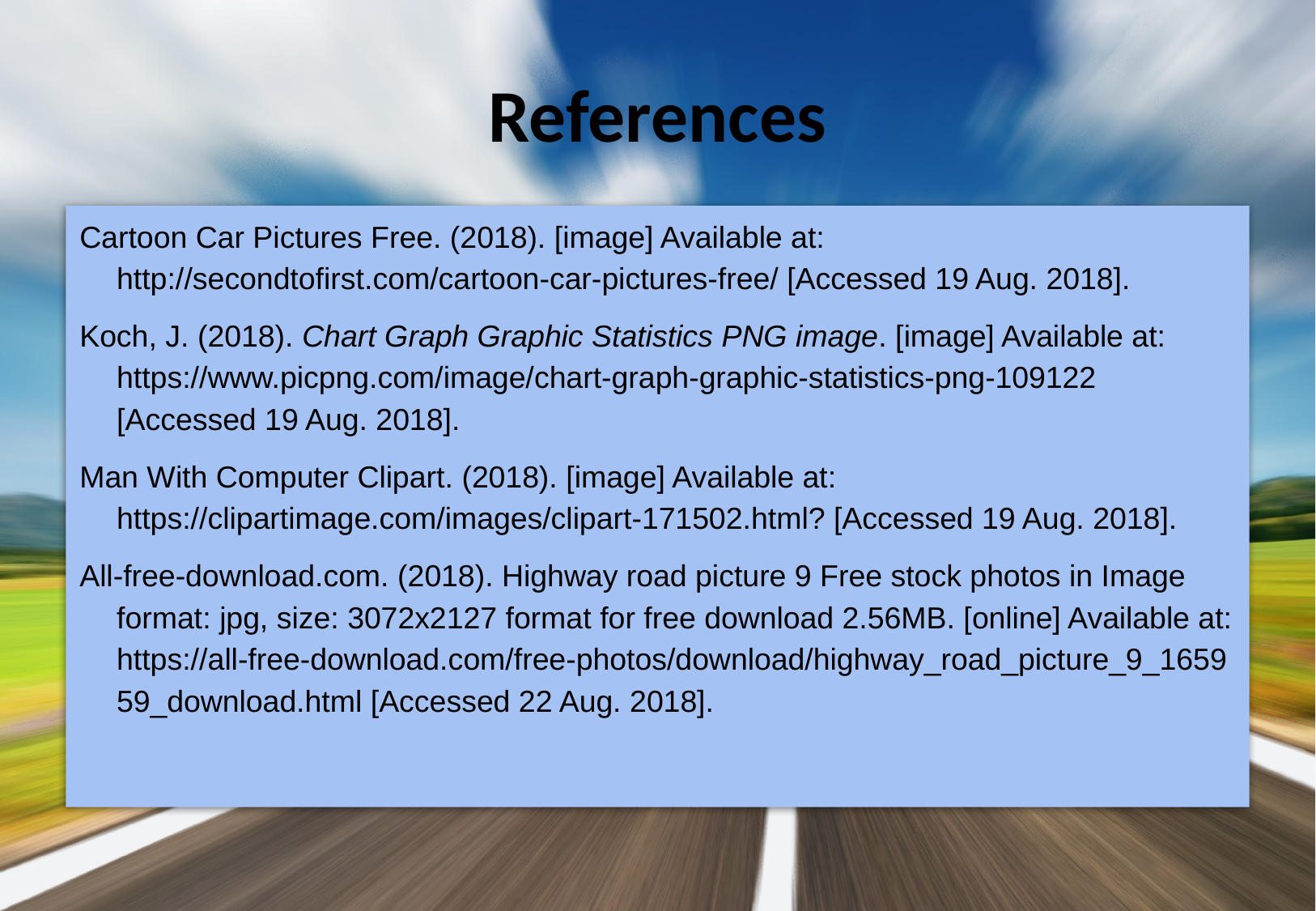

# References
Cartoon Car Pictures Free. (2018). [image] Available at: http://secondtofirst.com/cartoon-car-pictures-free/ [Accessed 19 Aug. 2018].
Koch, J. (2018). Chart Graph Graphic Statistics PNG image. [image] Available at: https://www.picpng.com/image/chart-graph-graphic-statistics-png-109122 [Accessed 19 Aug. 2018].
Man With Computer Clipart. (2018). [image] Available at: https://clipartimage.com/images/clipart-171502.html? [Accessed 19 Aug. 2018].
All-free-download.com. (2018). Highway road picture 9 Free stock photos in Image format: jpg, size: 3072x2127 format for free download 2.56MB. [online] Available at: https://all-free-download.com/free-photos/download/highway_road_picture_9_165959_download.html [Accessed 22 Aug. 2018].